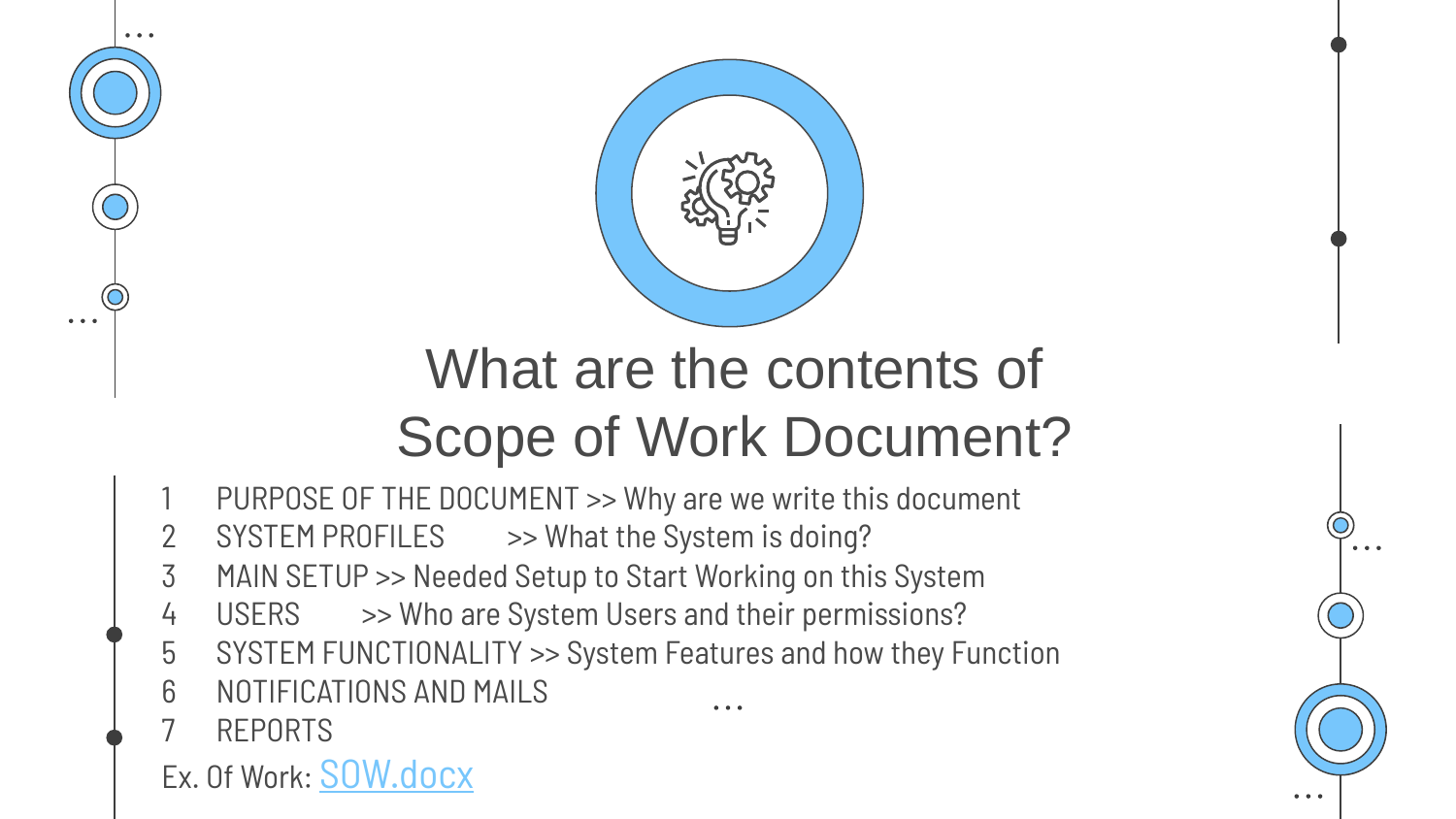

# What are the contents of Scope of Work Document?
PURPOSE OF THE DOCUMENT >> Why are we write this document
SYSTEM PROFILES	>> What the System is doing?
MAIN SETUP >> Needed Setup to Start Working on this System
USERS	>> Who are System Users and their permissions?
SYSTEM FUNCTIONALITY >> System Features and how they Function
NOTIFICATIONS AND MAILS
REPORTS
Ex. Of Work: SOW.docx